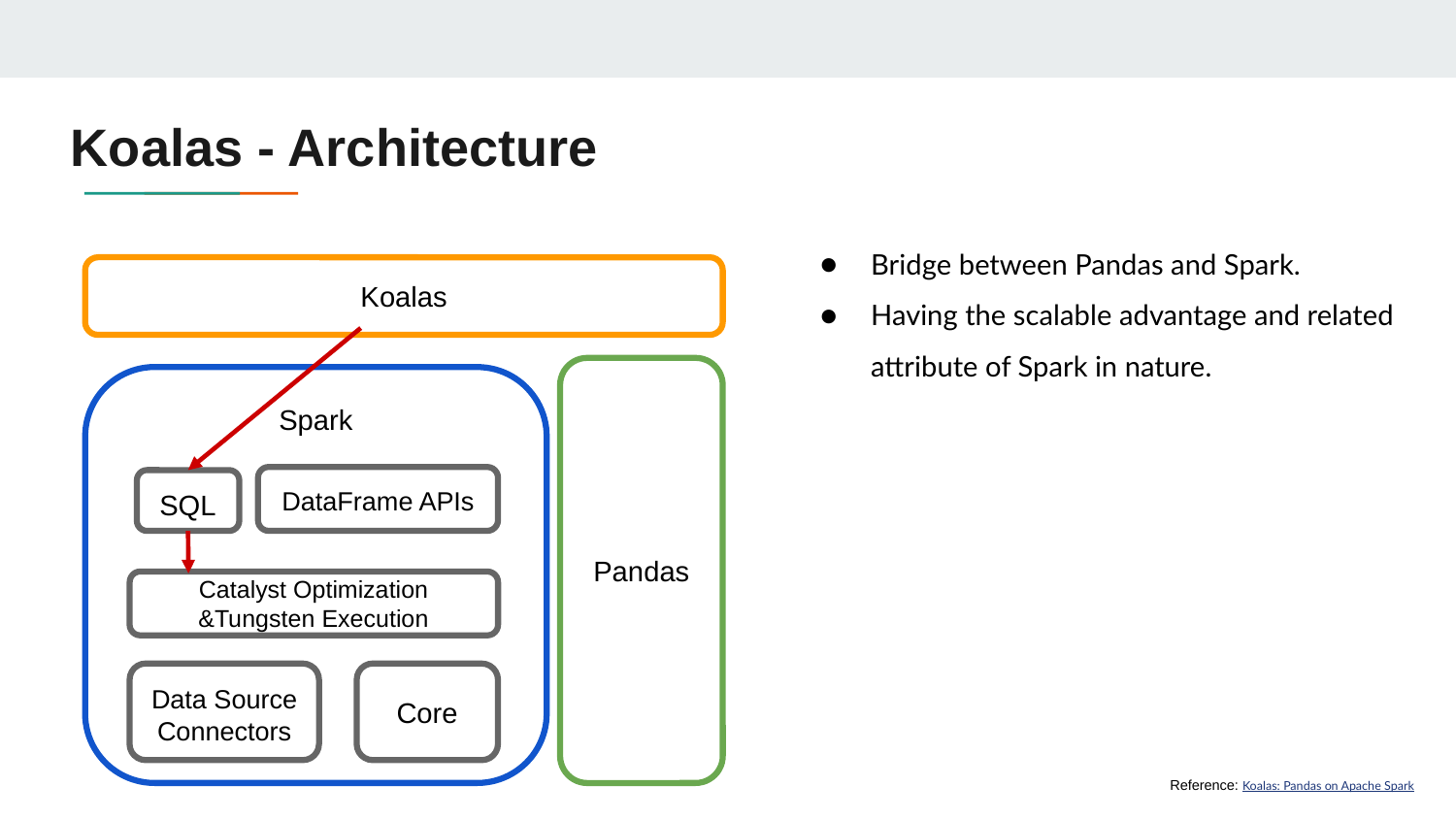

# Koalas - Architecture
Bridge between Pandas and Spark.
Having the scalable advantage and related attribute of Spark in nature.

Koalas
Pandas
Spark
DataFrame APIs
SQL

Catalyst Optimization
&Tungsten Execution
Data Source Connectors

Core
Reference: Koalas: Pandas on Apache Spark